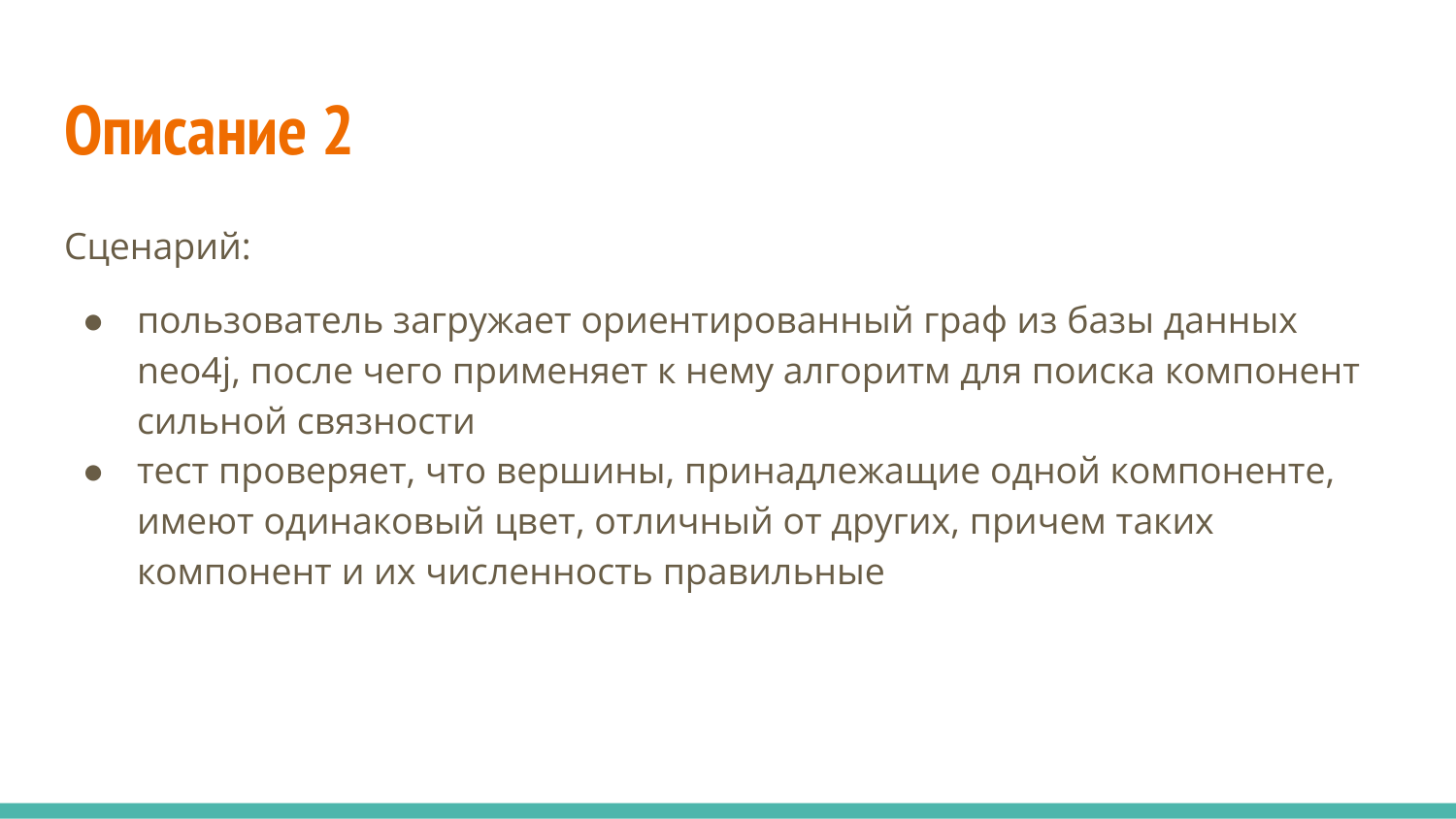

# Описание 2
Сценарий:
пользователь загружает ориентированный граф из базы данных neo4j, после чего применяет к нему алгоритм для поиска компонент сильной связности
тест проверяет, что вершины, принадлежащие одной компоненте, имеют одинаковый цвет, отличный от других, причем таких компонент и их численность правильные